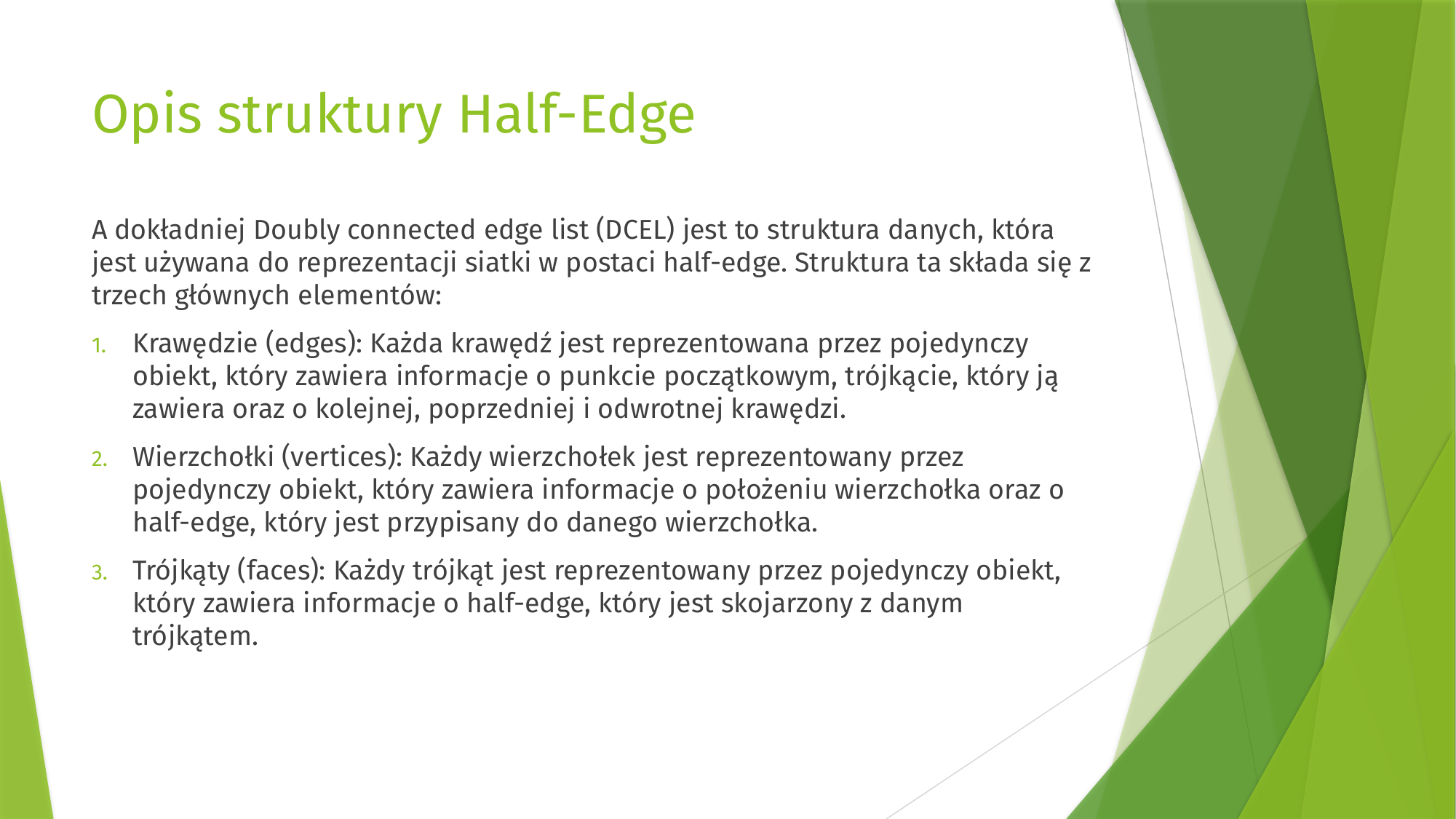

# Opis struktury Half-Edge
A dokładniej Doubly connected edge list (DCEL) jest to struktura danych, która jest używana do reprezentacji siatki w postaci half-edge. Struktura ta składa się z trzech głównych elementów:
Krawędzie (edges): Każda krawędź jest reprezentowana przez pojedynczy obiekt, który zawiera informacje o punkcie początkowym, trójkącie, który ją zawiera oraz o kolejnej, poprzedniej i odwrotnej krawędzi.
Wierzchołki (vertices): Każdy wierzchołek jest reprezentowany przez pojedynczy obiekt, który zawiera informacje o położeniu wierzchołka oraz o half-edge, który jest przypisany do danego wierzchołka.
Trójkąty (faces): Każdy trójkąt jest reprezentowany przez pojedynczy obiekt, który zawiera informacje o half-edge, który jest skojarzony z danym trójkątem.